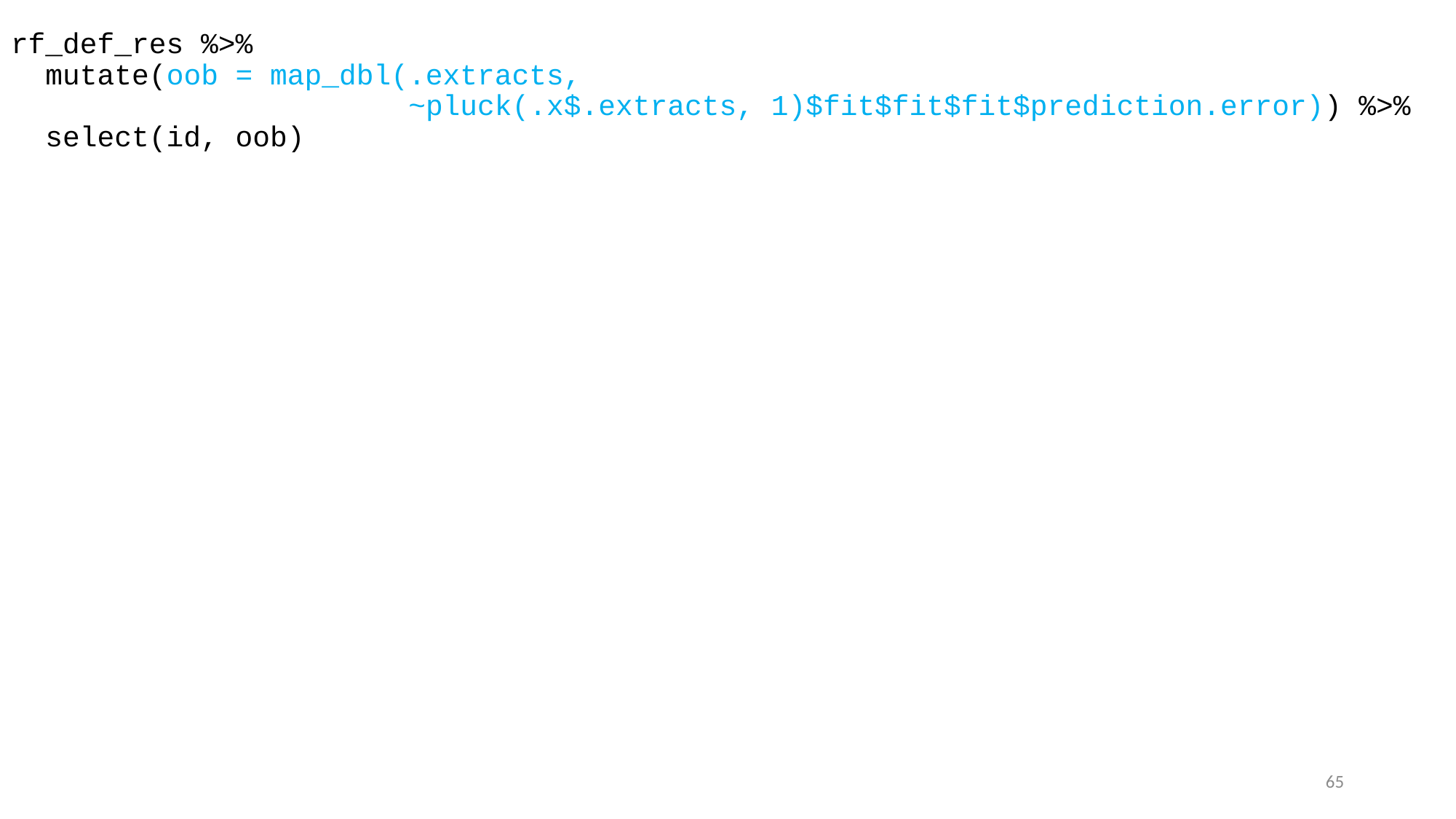

rf_def_res %>%
  mutate(oob = map_dbl(.extracts,
                       ~pluck(.x$.extracts, 1)$fit$fit$fit$prediction.error)) %>%
  select(id, oob)

65